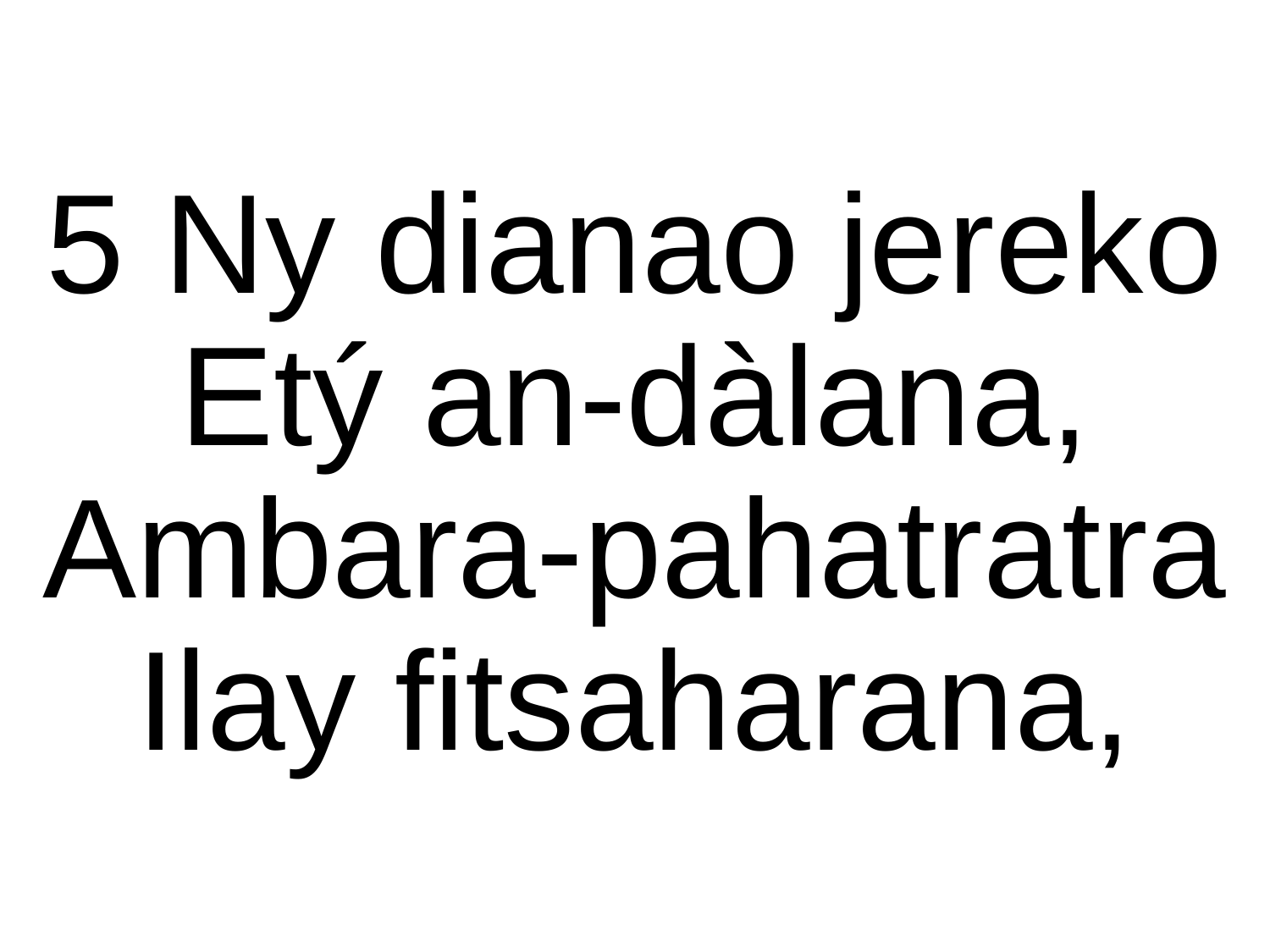

5 Ny dianao jereko
Etý an-dàlana,
Ambara-pahatratra
Ilay fitsaharana,